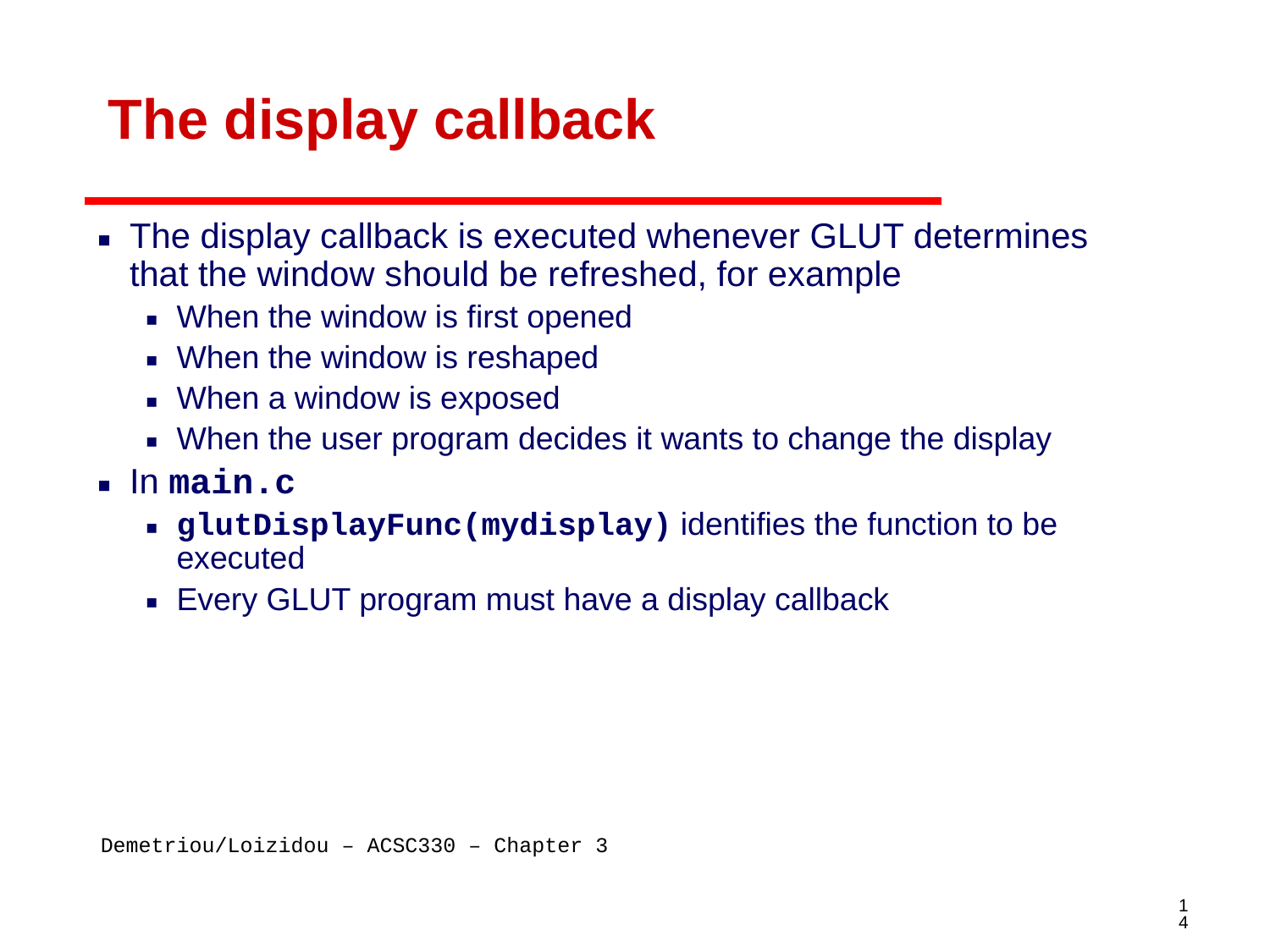

# The display callback
The display callback is executed whenever GLUT determines that the window should be refreshed, for example
When the window is first opened
When the window is reshaped
When a window is exposed
When the user program decides it wants to change the display
In main.c
glutDisplayFunc(mydisplay) identifies the function to be executed
Every GLUT program must have a display callback
14